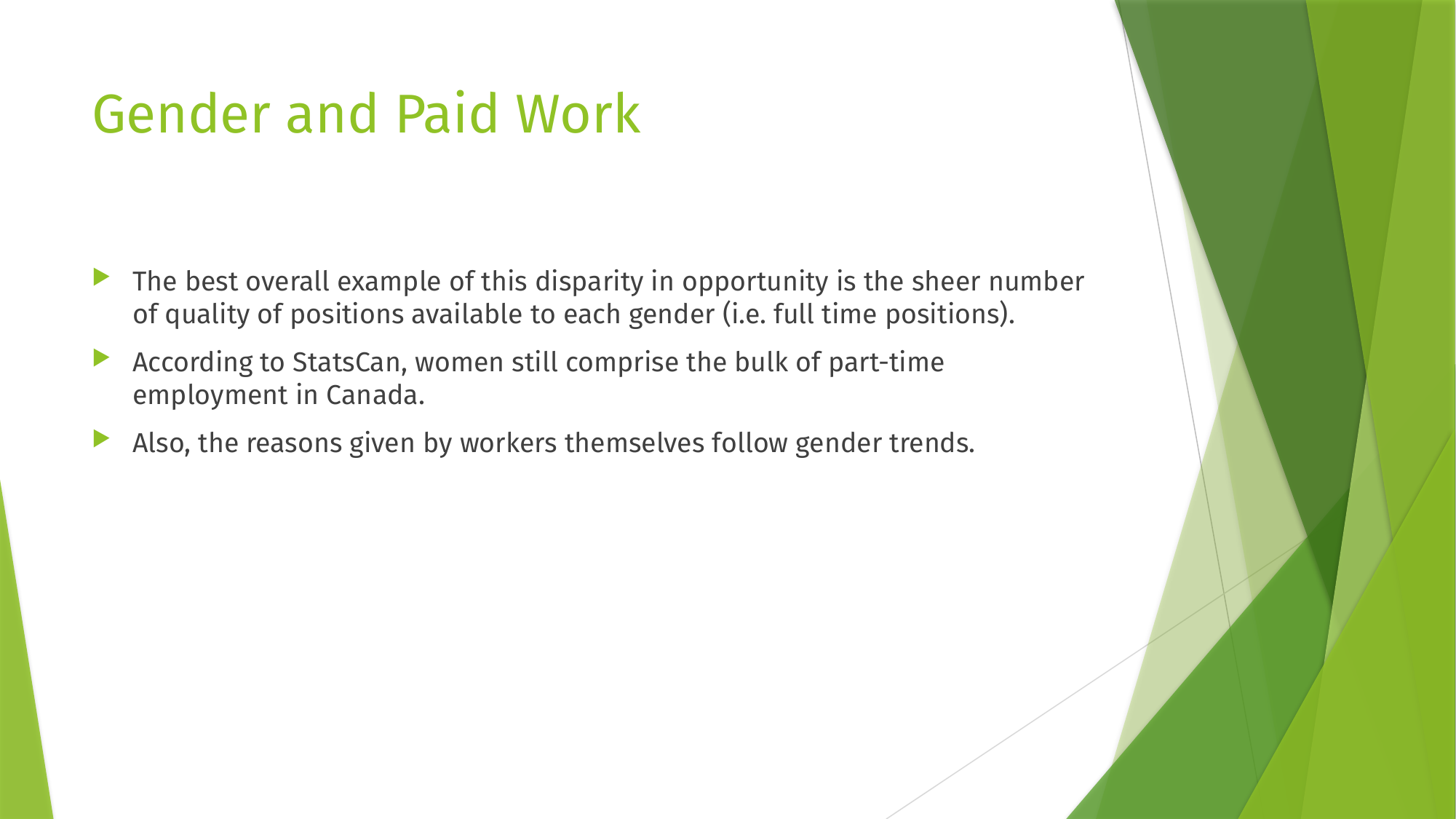

# Gender and Paid Work
The best overall example of this disparity in opportunity is the sheer number of quality of positions available to each gender (i.e. full time positions).
According to StatsCan, women still comprise the bulk of part-time employment in Canada.
Also, the reasons given by workers themselves follow gender trends.